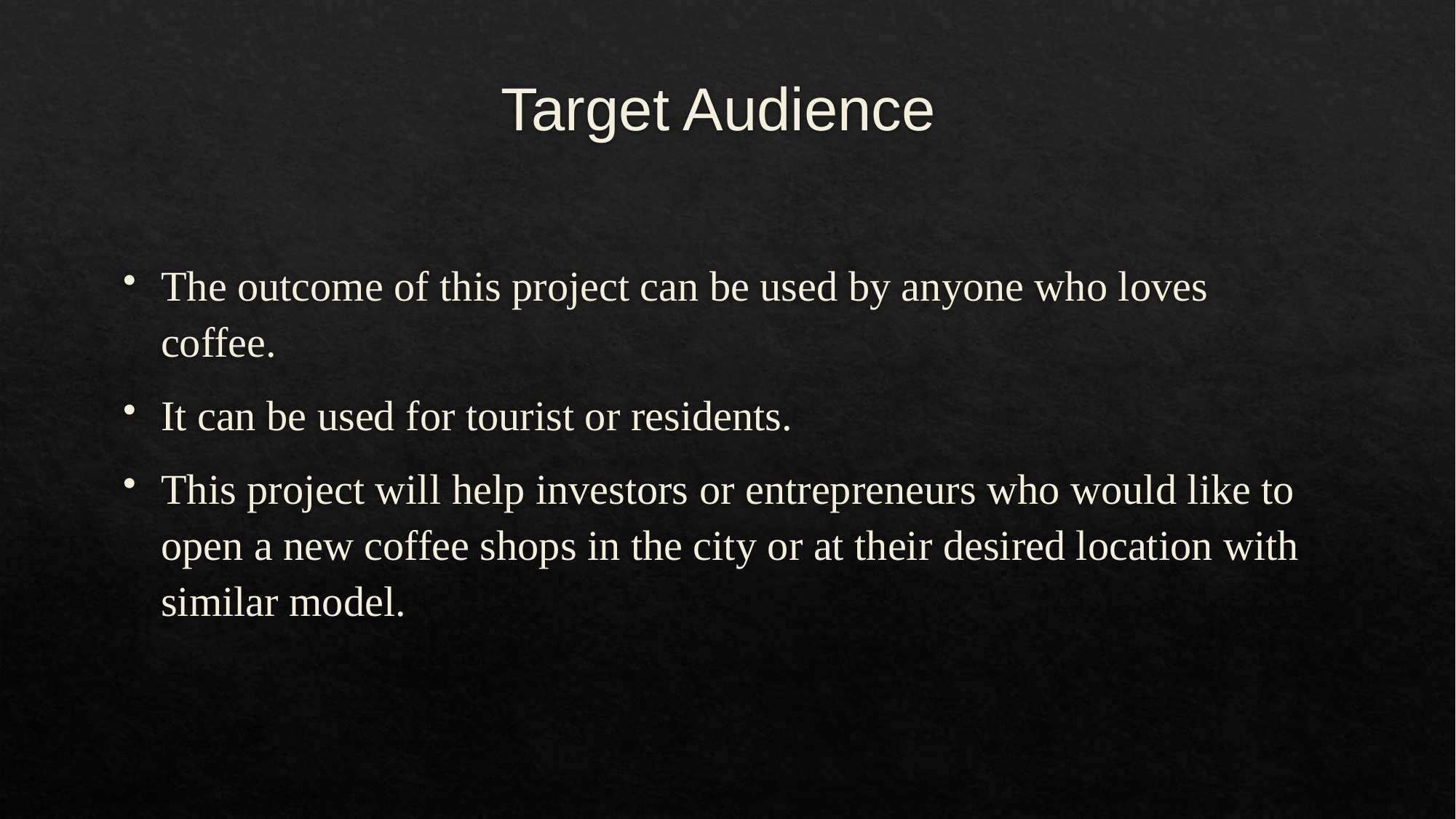

# Target Audience
The outcome of this project can be used by anyone who loves coffee.
It can be used for tourist or residents.
This project will help investors or entrepreneurs who would like to open a new coffee shops in the city or at their desired location with similar model.